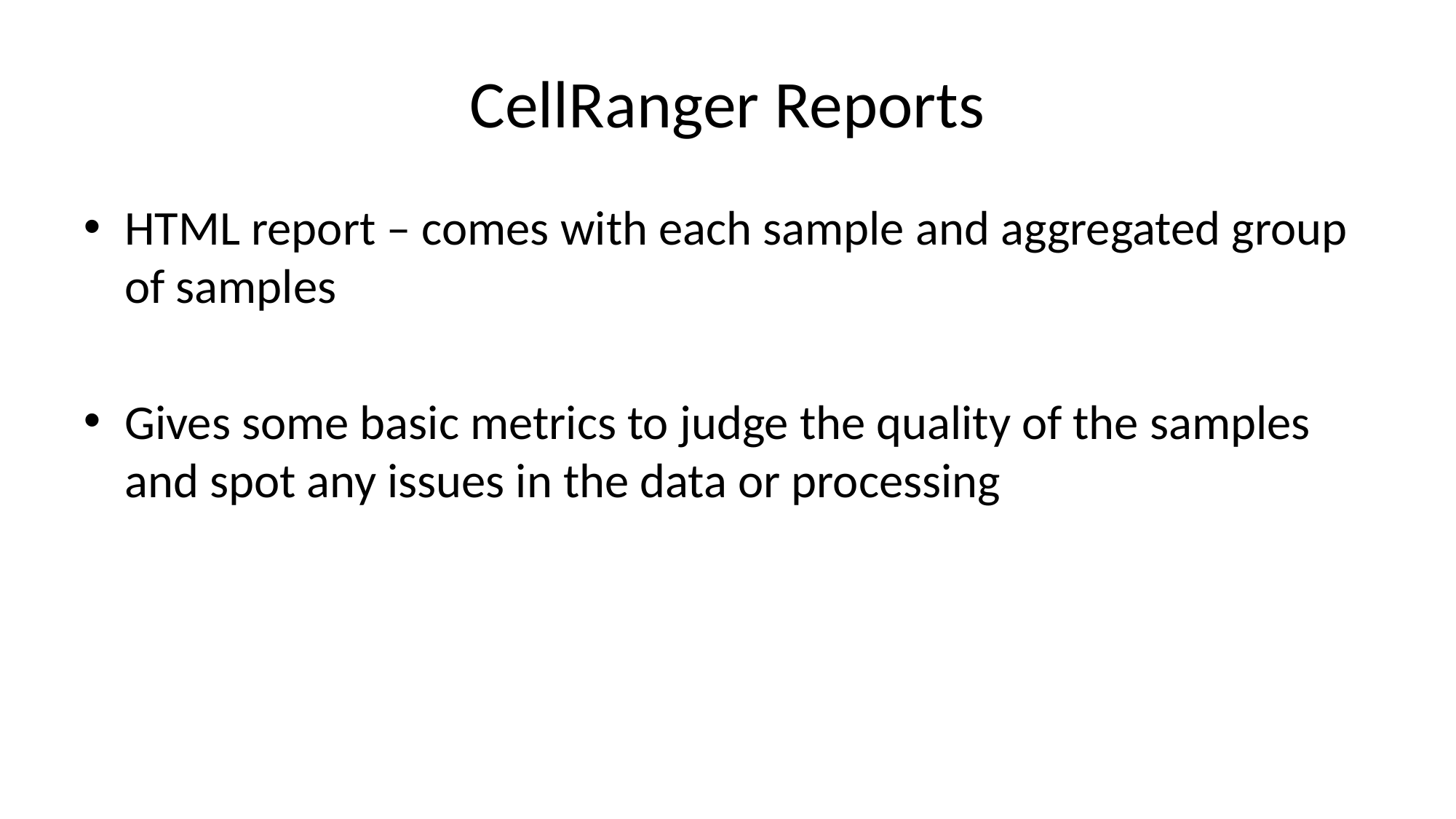

# CellRanger Reports
HTML report – comes with each sample and aggregated group of samples

Gives some basic metrics to judge the quality of the samples and spot any issues in the data or processing